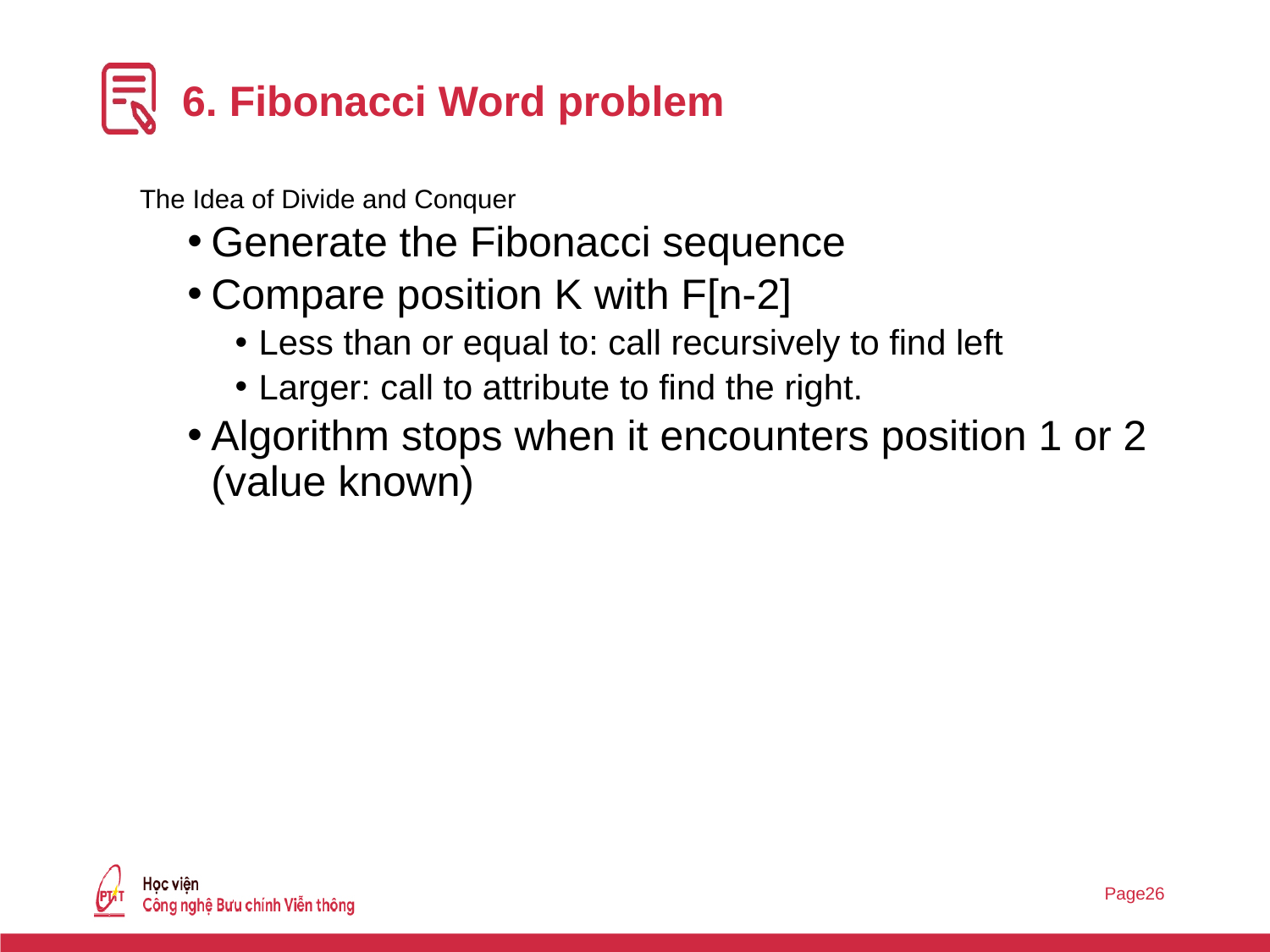

# 6. Fibonacci Word problem
The Idea of Divide and Conquer
Generate the Fibonacci sequence
Compare position K with F[n-2]
Less than or equal to: call recursively to find left
Larger: call to attribute to find the right.
Algorithm stops when it encounters position 1 or 2 (value known)